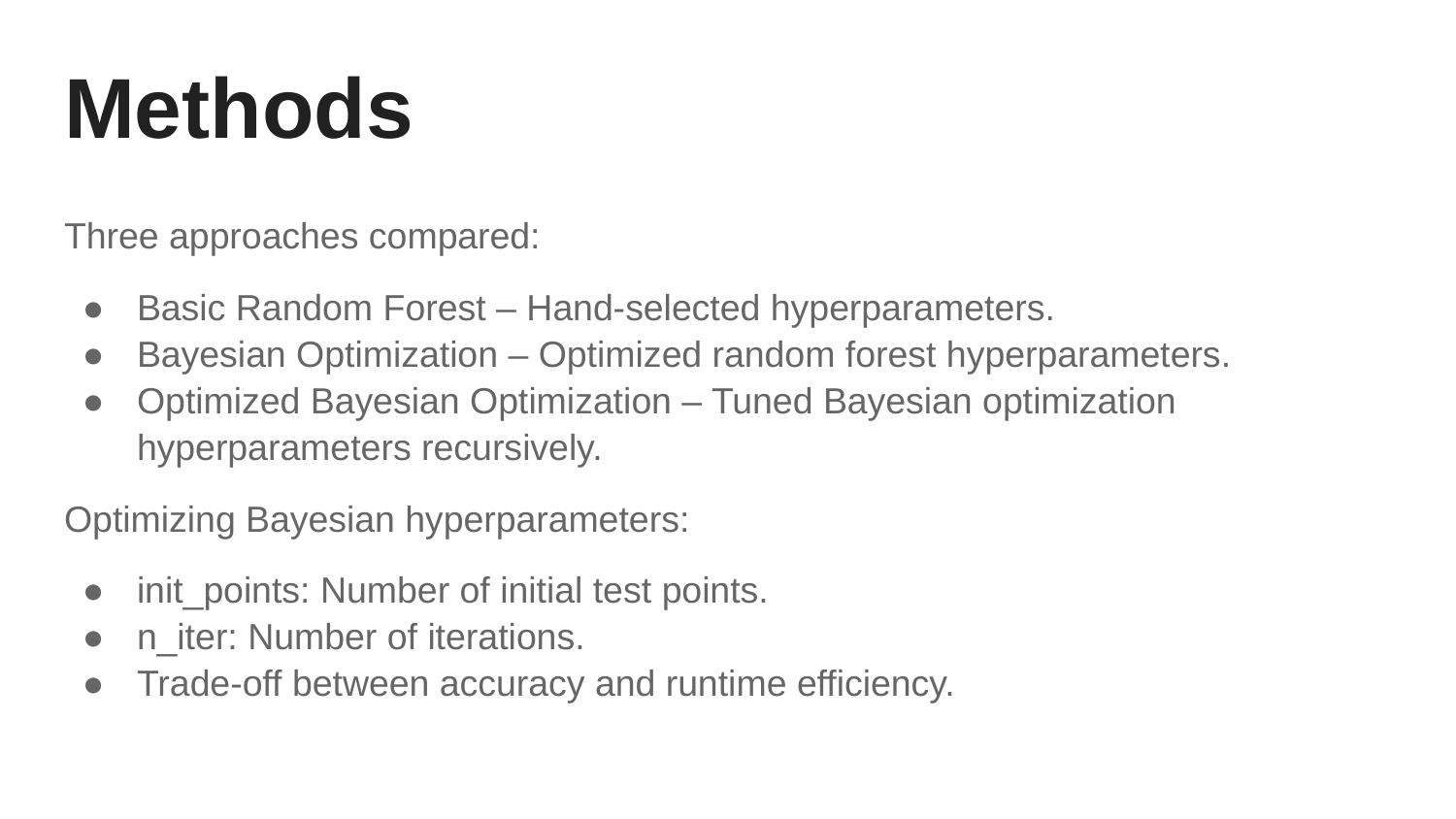

# Methods
Three approaches compared:
Basic Random Forest – Hand-selected hyperparameters.
Bayesian Optimization – Optimized random forest hyperparameters.
Optimized Bayesian Optimization – Tuned Bayesian optimization hyperparameters recursively.
Optimizing Bayesian hyperparameters:
init_points: Number of initial test points.
n_iter: Number of iterations.
Trade-off between accuracy and runtime efficiency.